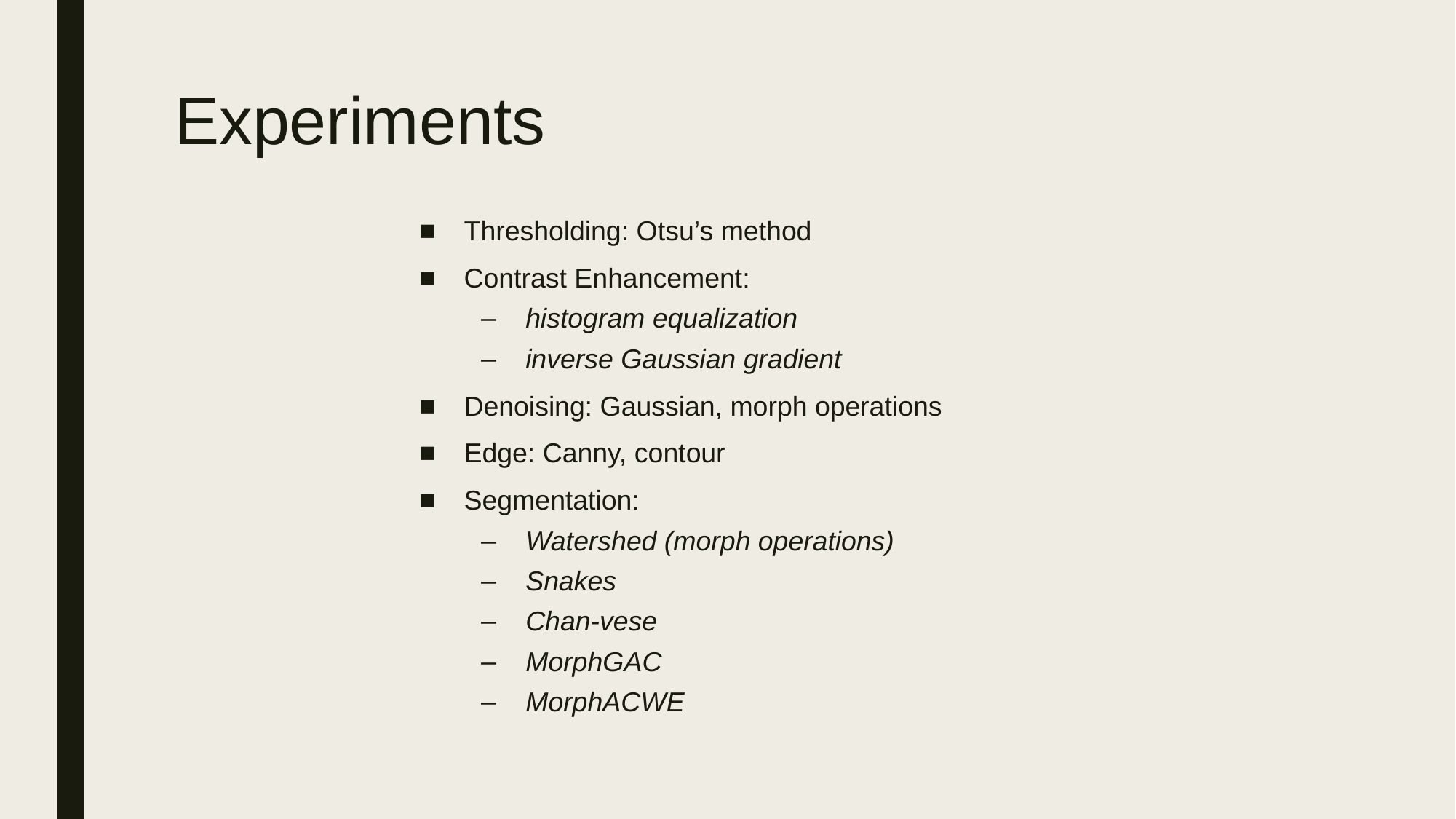

# Experiments
Thresholding: Otsu’s method
Contrast Enhancement:
histogram equalization
inverse Gaussian gradient
Denoising: Gaussian, morph operations
Edge: Canny, contour
Segmentation:
Watershed (morph operations)
Snakes
Chan-vese
MorphGAC
MorphACWE